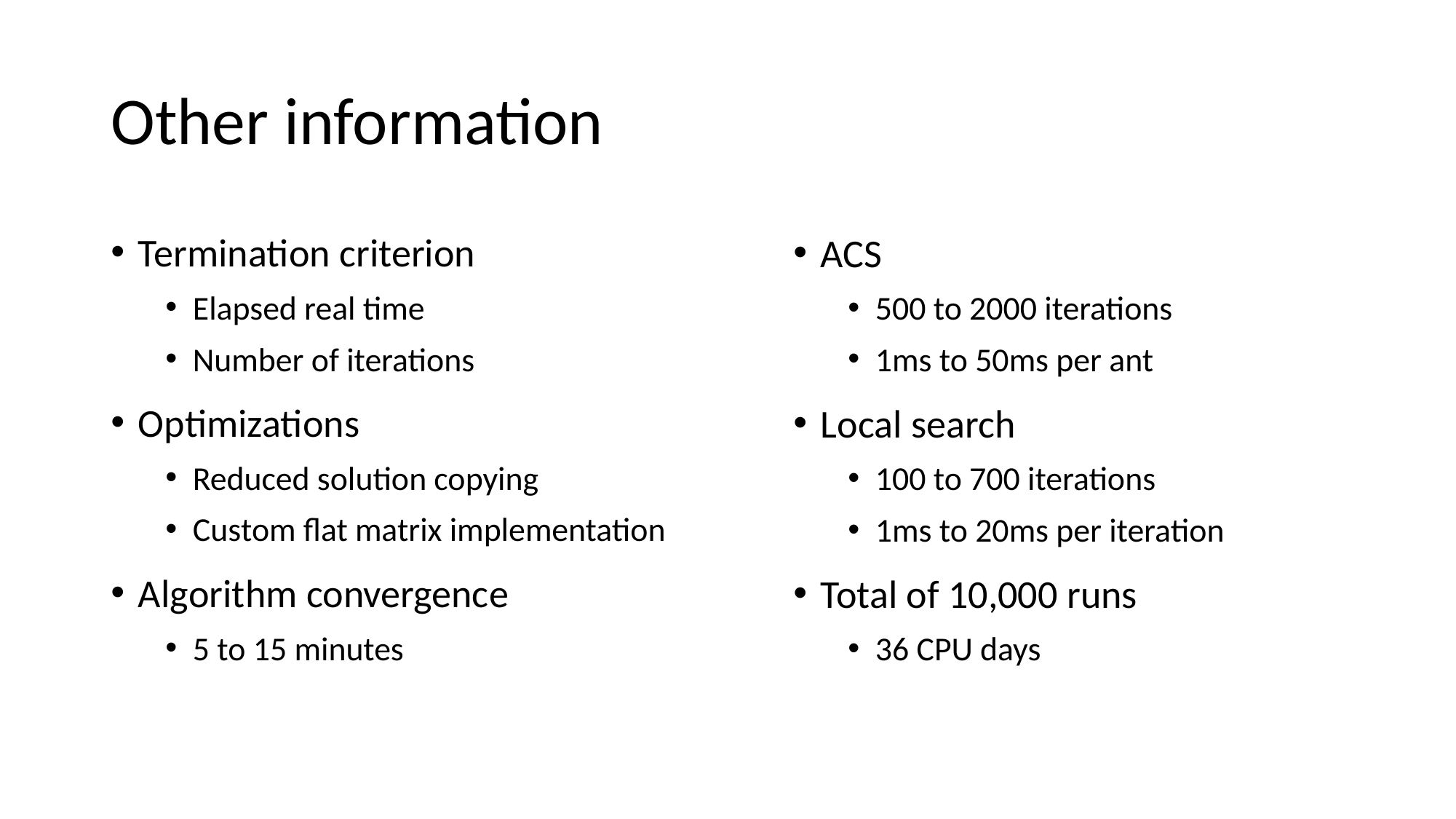

# Other information
Termination criterion
Elapsed real time
Number of iterations
Optimizations
Reduced solution copying
Custom flat matrix implementation
Algorithm convergence
5 to 15 minutes
ACS
500 to 2000 iterations
1ms to 50ms per ant
Local search
100 to 700 iterations
1ms to 20ms per iteration
Total of 10,000 runs
36 CPU days